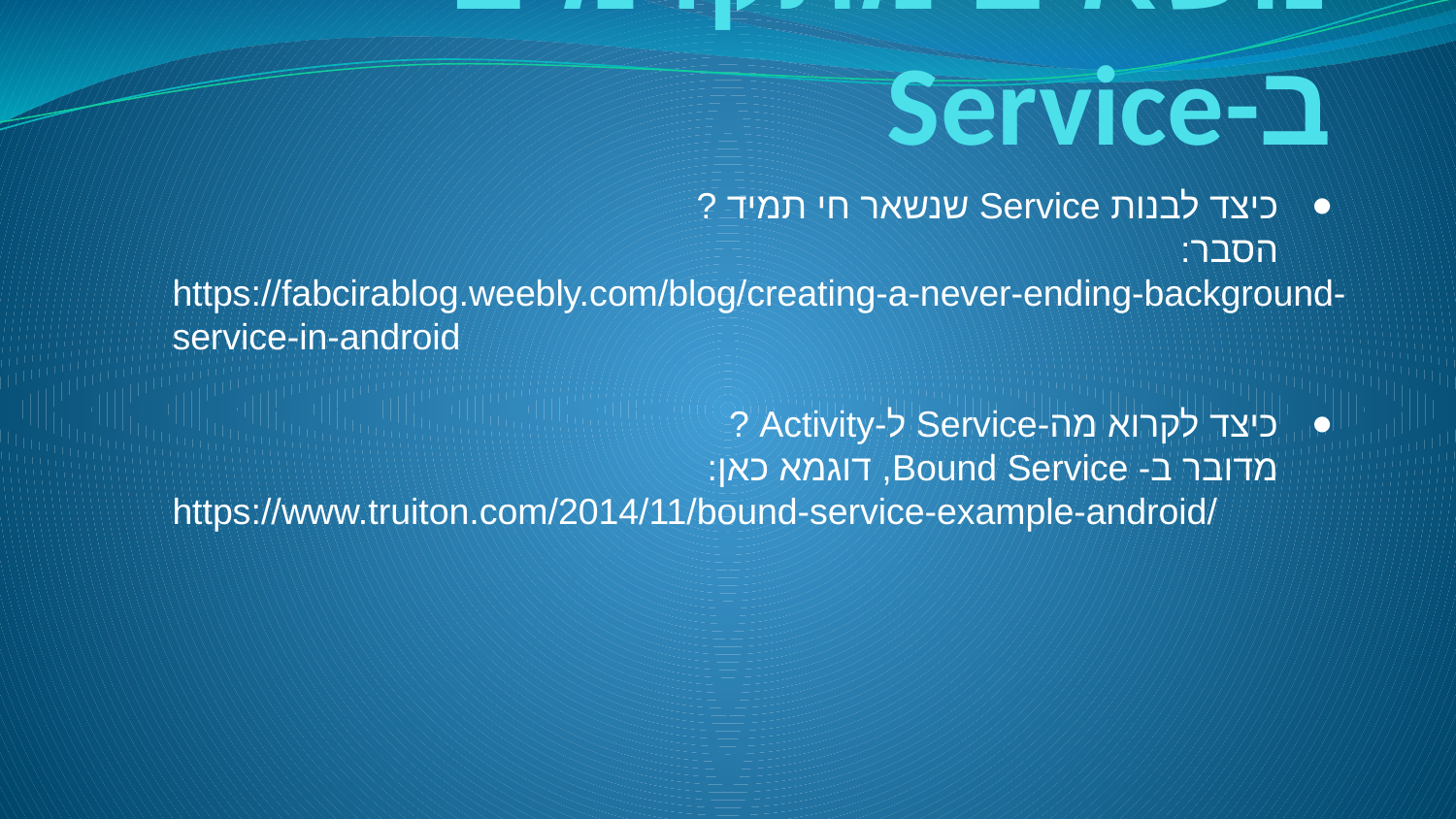

# נושאים מתקדמים ב-Service
כיצד לבנות Service שנשאר חי תמיד ?
הסבר:
https://fabcirablog.weebly.com/blog/creating-a-never-ending-background-service-in-android

כיצד לקרוא מה-Service ל-Activity ?
מדובר ב- Bound Service, דוגמא כאן:
https://www.truiton.com/2014/11/bound-service-example-android/